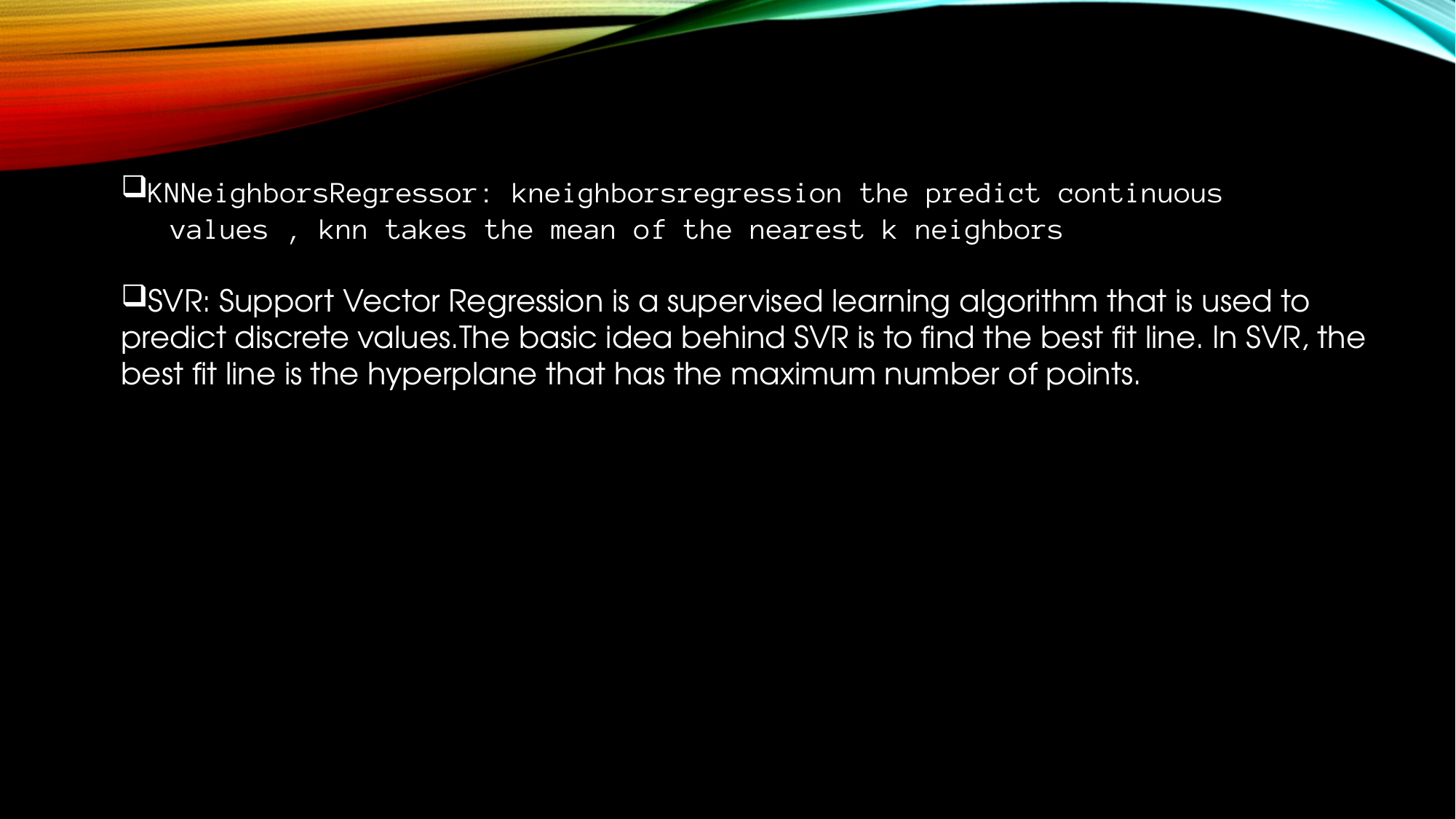

KNNeighborsRegressor: kneighborsregression the predict continuous
   values , knn takes the mean of the nearest k neighbors

SVR: Support Vector Regression is a supervised learning algorithm that is used to predict discrete values.The basic idea behind SVR is to find the best fit line. In SVR, the best fit line is the hyperplane that has the maximum number of points.